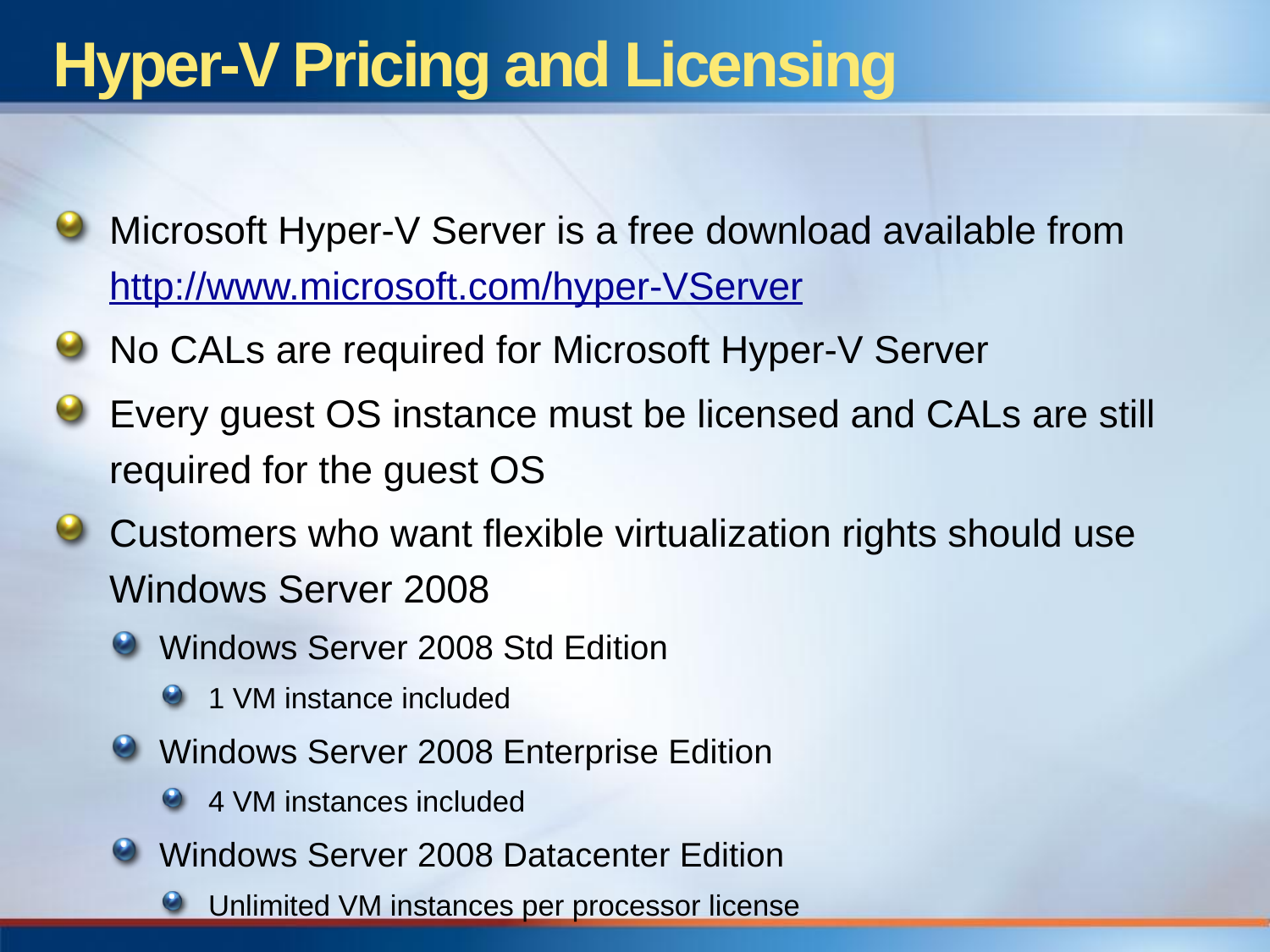

# Hyper-V Pricing and Licensing
Microsoft Hyper-V Server is a free download available from http://www.microsoft.com/hyper-VServer
No CALs are required for Microsoft Hyper-V Server
Every guest OS instance must be licensed and CALs are still required for the guest OS
Customers who want flexible virtualization rights should use Windows Server 2008
Windows Server 2008 Std Edition
1 VM instance included
Windows Server 2008 Enterprise Edition
4 VM instances included
Windows Server 2008 Datacenter Edition
Unlimited VM instances per processor license